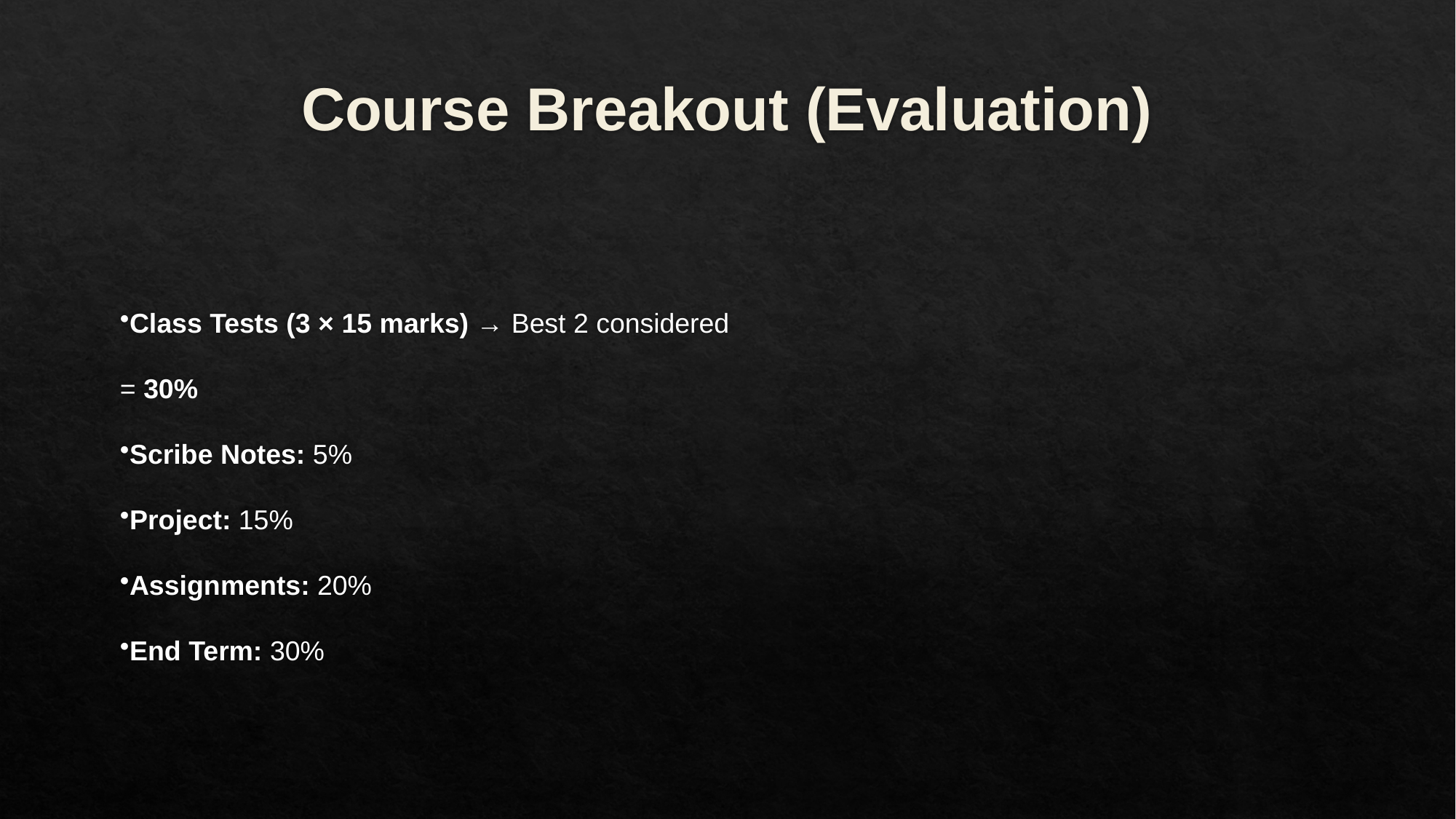

# Course Breakout (Evaluation)
Class Tests (3 × 15 marks) → Best 2 considered = 30%
Scribe Notes: 5%
Project: 15%
Assignments: 20%
End Term: 30%